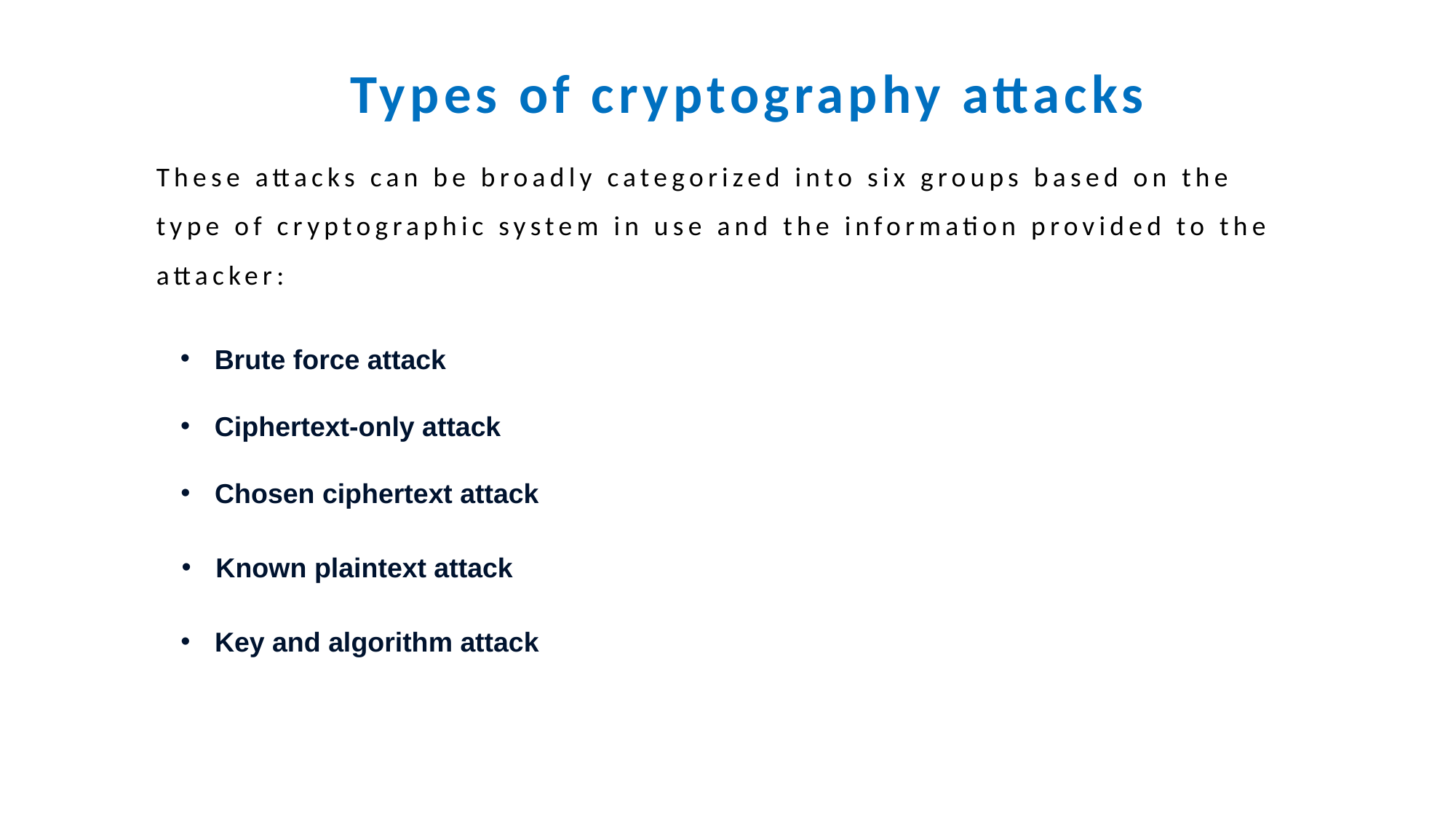

Types of cryptography attacks
These attacks can be broadly categorized into six groups based on the type of cryptographic system in use and the information provided to the attacker:
Brute force attack
Ciphertext-only attack
Chosen ciphertext attack
Known plaintext attack
Key and algorithm attack